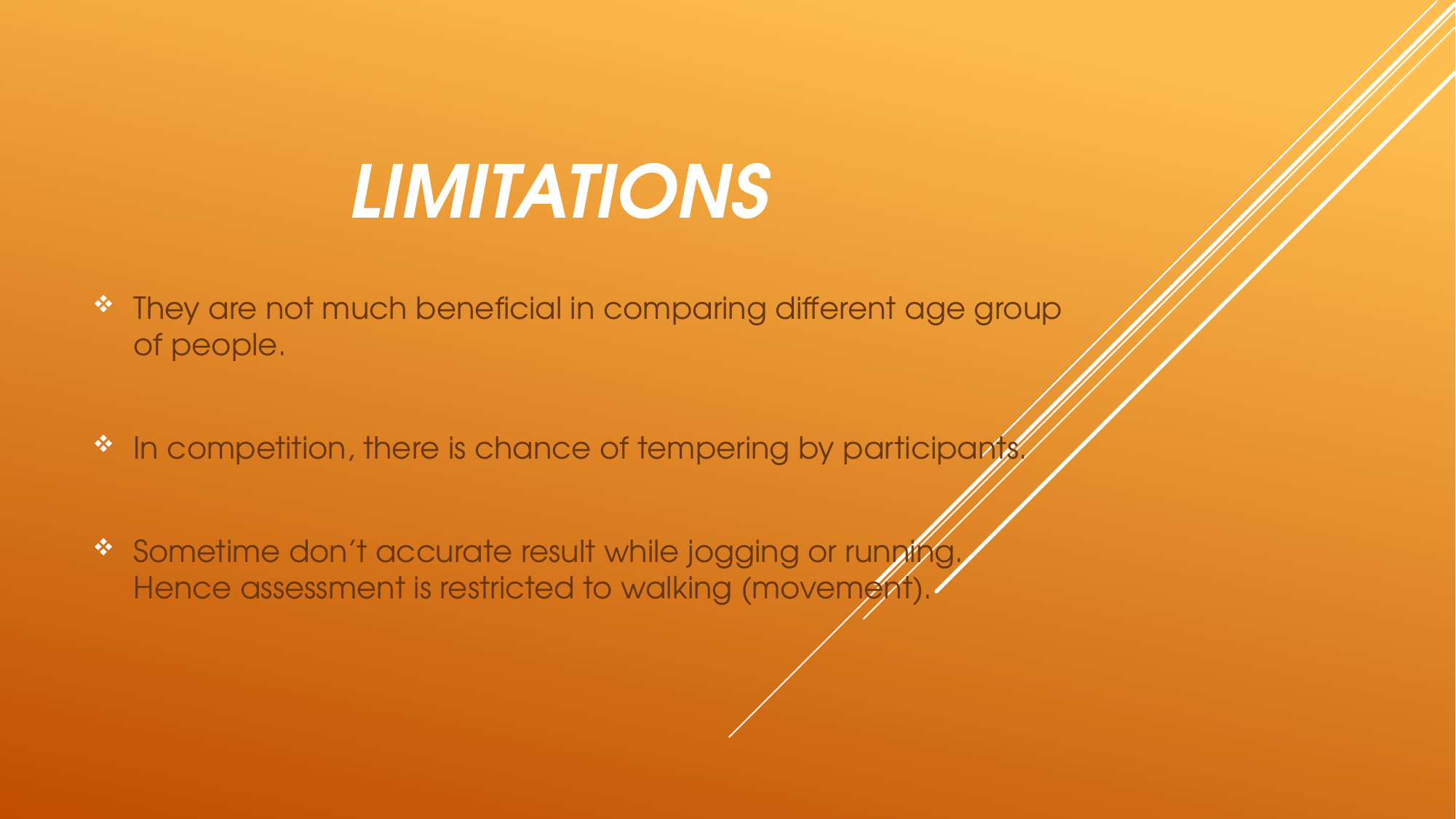

# limitations
They are not much beneficial in comparing different age group of people.

In competition, there is chance of tempering by participants.

Sometime don’t accurate result while jogging or running. Hence assessment is restricted to walking (movement).